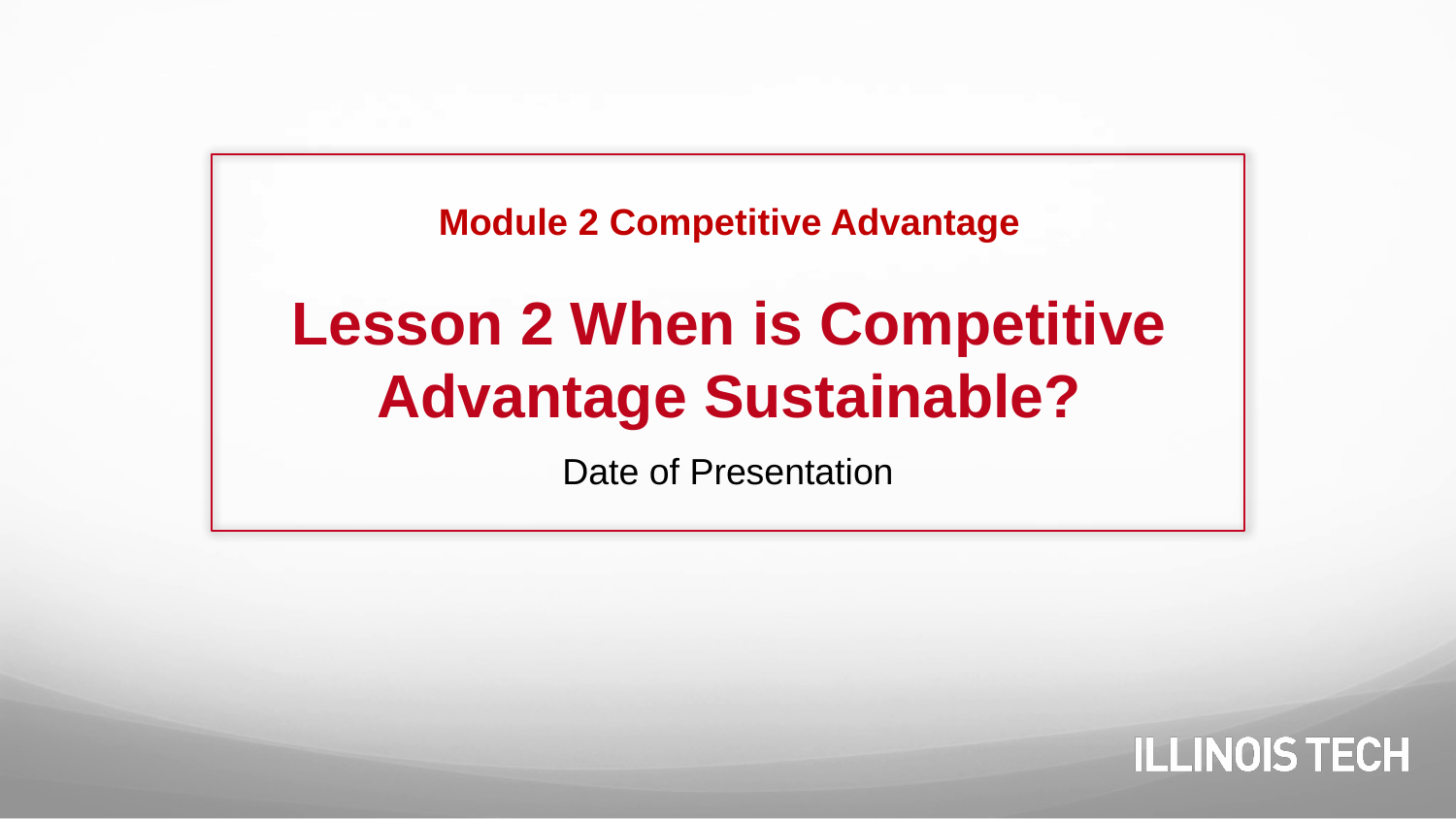

Module 2 Competitive Advantage
# Lesson 2 When is Competitive Advantage Sustainable?
Date of Presentation